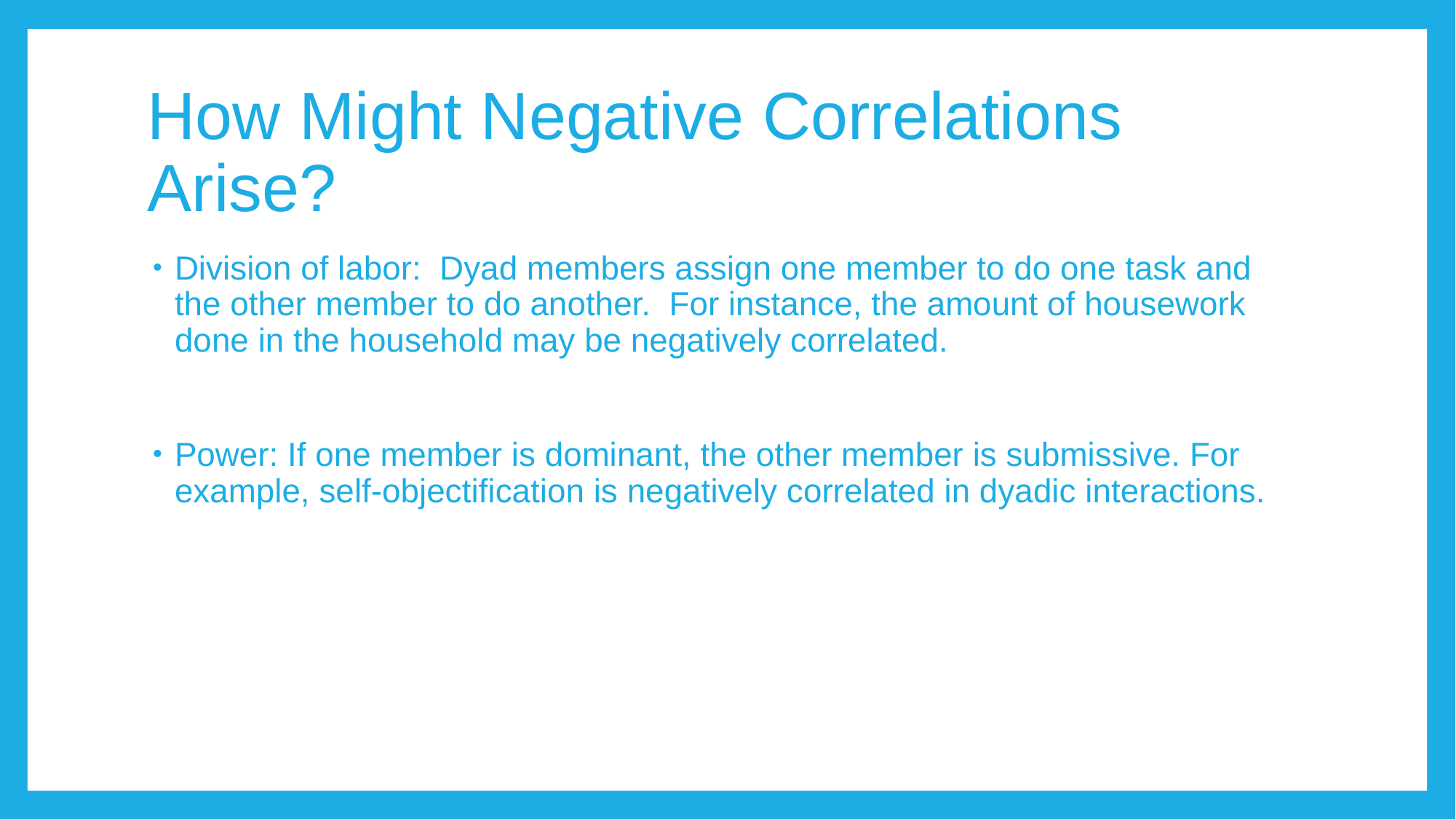

# How Might Negative Correlations Arise?
Division of labor:  Dyad members assign one member to do one task and the other member to do another.  For instance, the amount of housework done in the household may be negatively correlated.

Power: If one member is dominant, the other member is submissive. For example, self-objectification is negatively correlated in dyadic interactions.